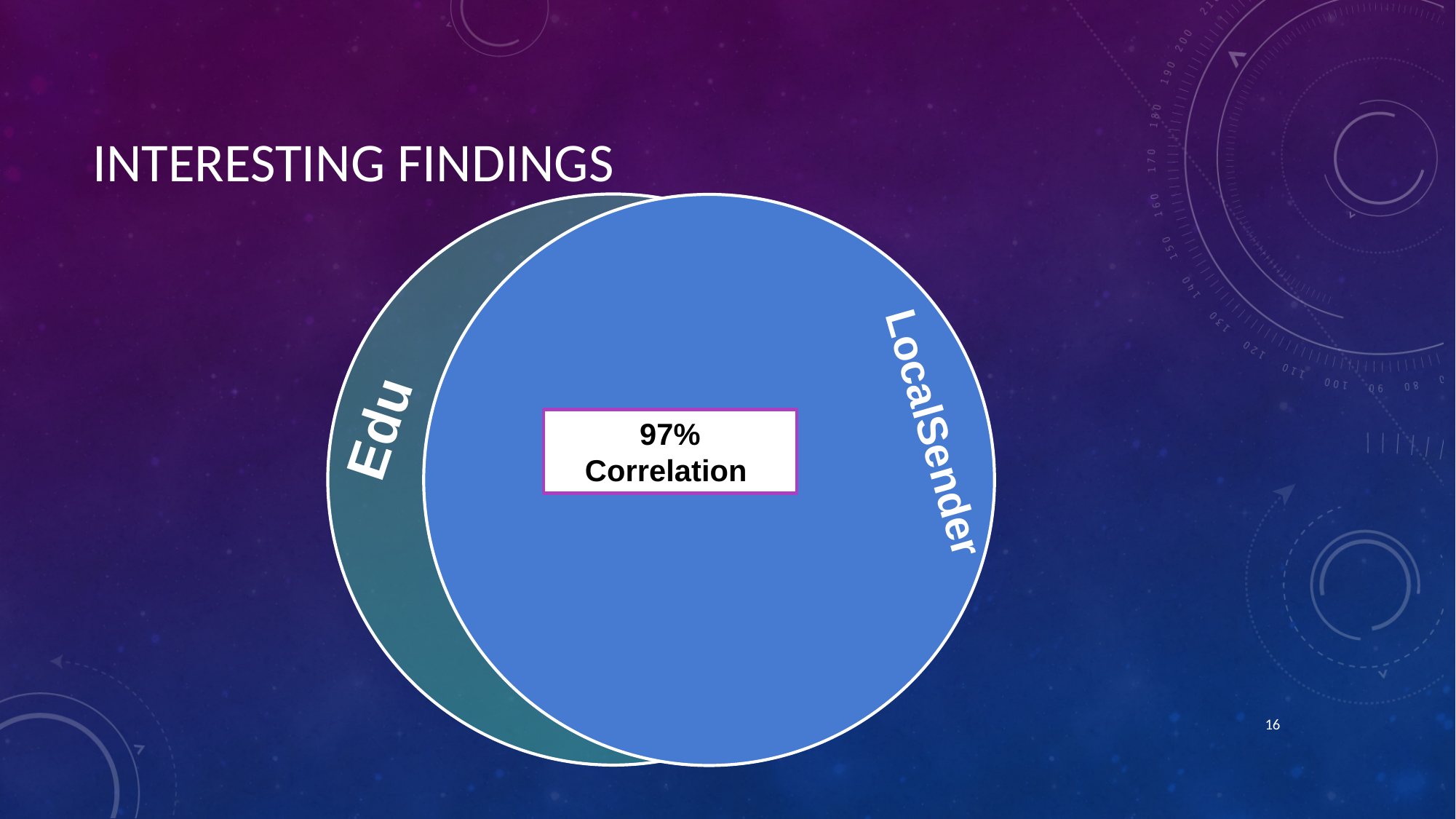

# INTERESTING FINDINGS

Edu
LocalSender
97% Correlation
16